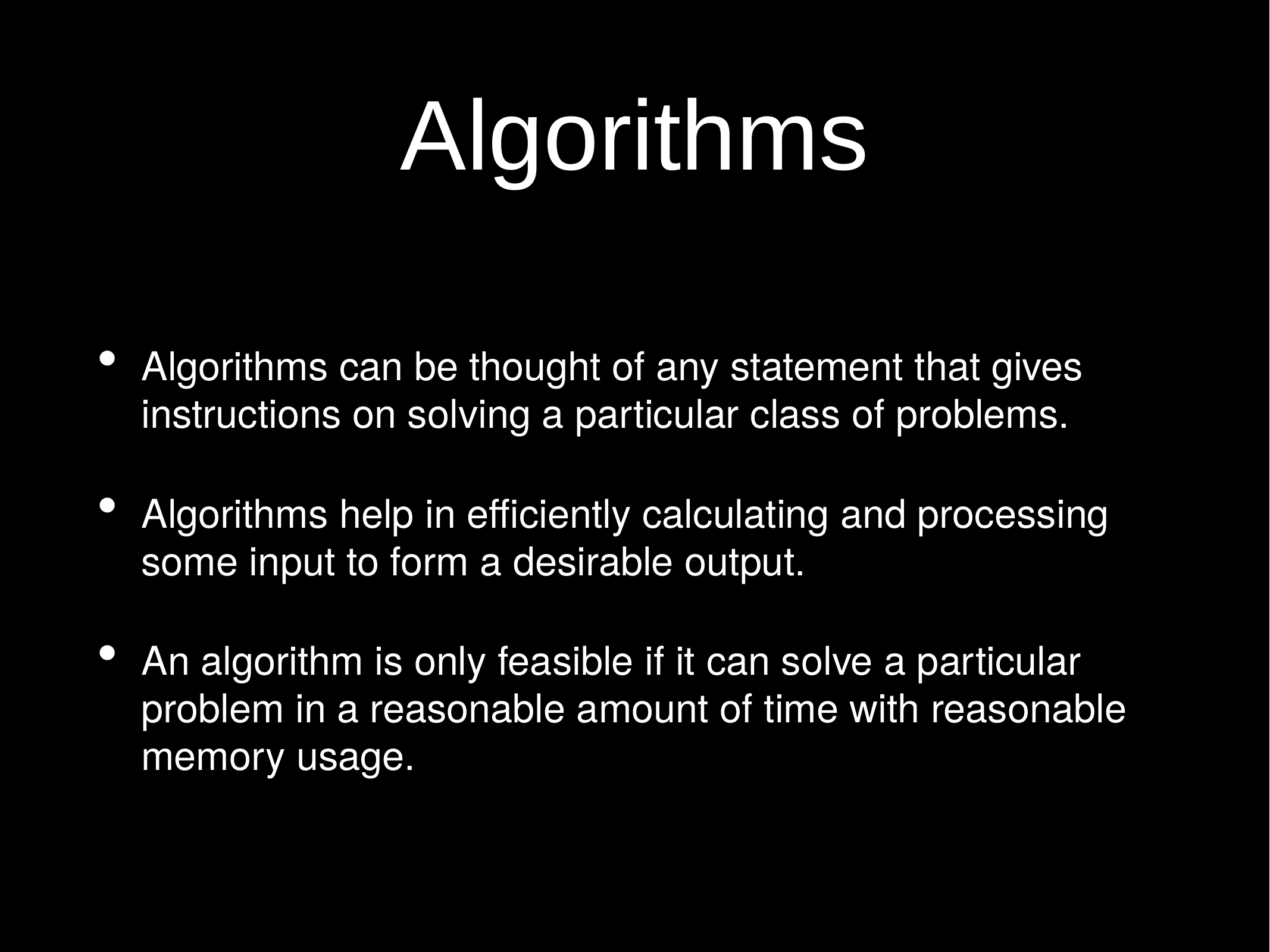

Algorithms can be thought of any statement that gives instructions on solving a particular class of problems.
Algorithms help in efficiently calculating and processing some input to form a desirable output.
An algorithm is only feasible if it can solve a particular problem in a reasonable amount of time with reasonable memory usage.
# Algorithms
4